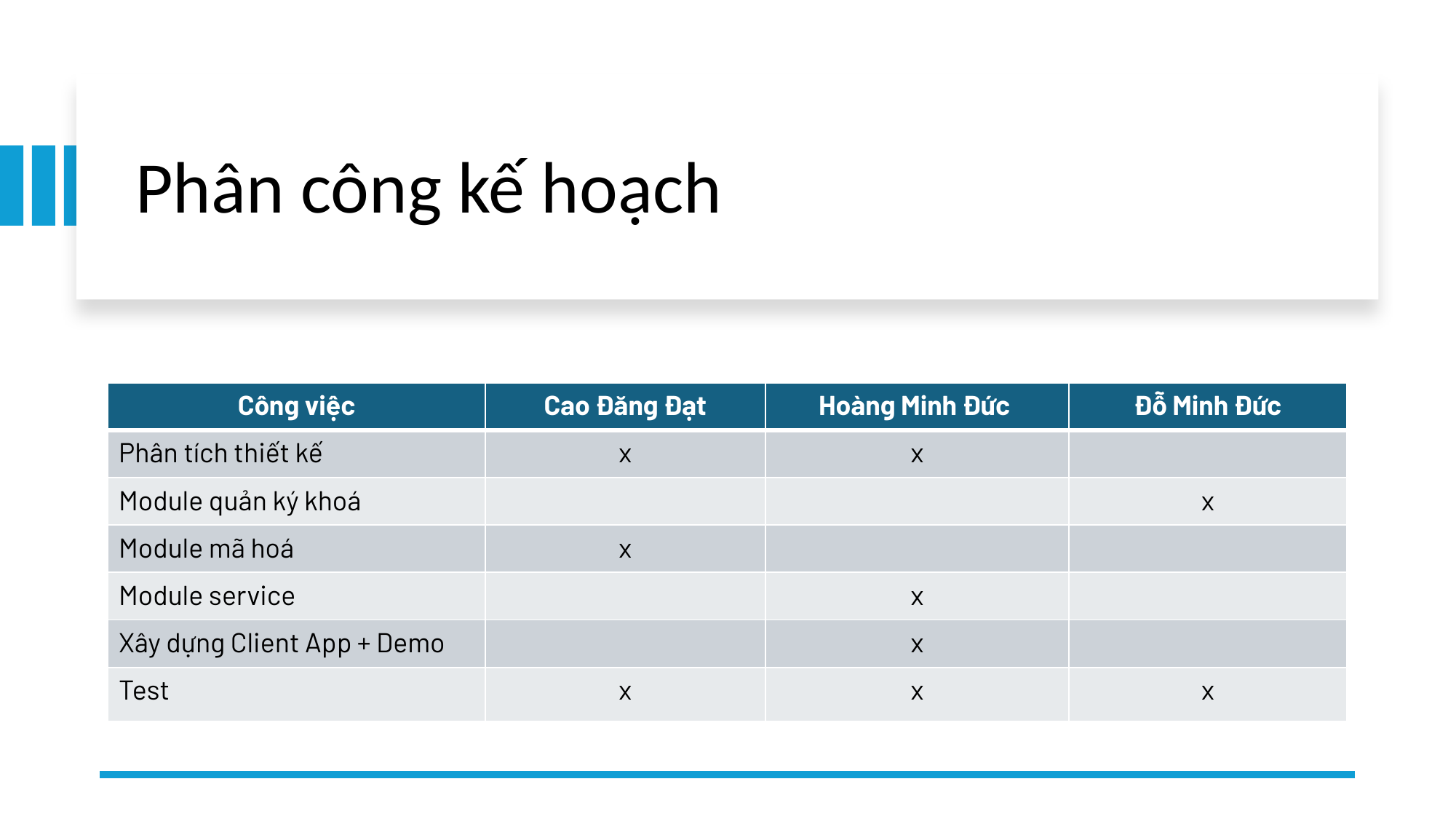

# Phân công kế hoạch

| Công việc | Cao Đăng Đạt | Hoàng Minh Đức | Đỗ Minh Đức |
| --- | --- | --- | --- |
| Phân tích thiết kế | x | x |  |
| Module quản ký khoá |  |  | x |
| Module mã hoá | x |  |  |
| Module service |  | x |  |
| Xây dựng Client App + Demo |  | x |  |
| Test | x | x | x |